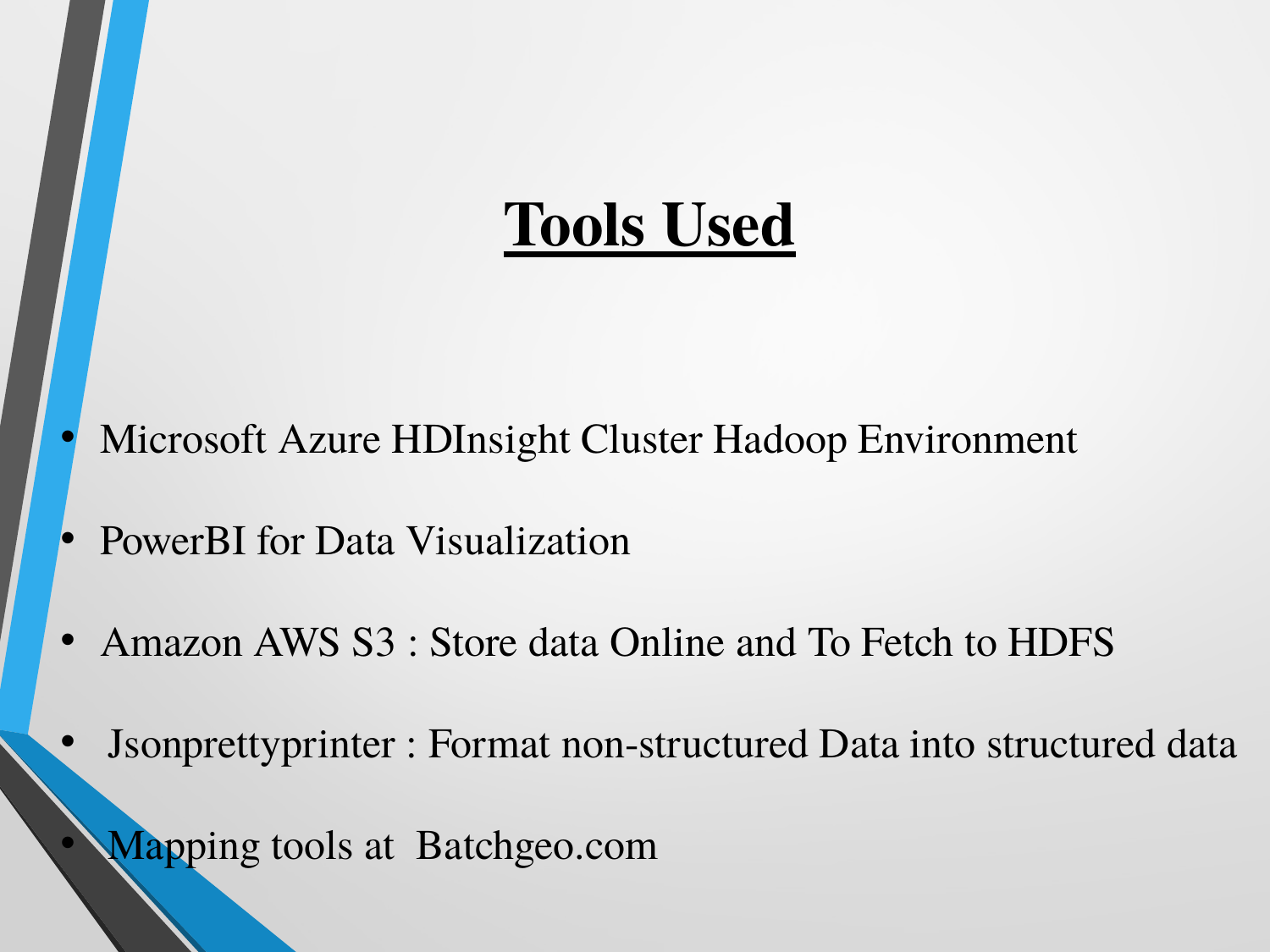

Tools Used

Microsoft Azure HDInsight Cluster Hadoop Environment
PowerBI for Data Visualization
Amazon AWS S3 : Store data Online and To Fetch to HDFS
Jsonprettyprinter : Format non-structured Data into structured data
Mapping tools at  Batchgeo.com